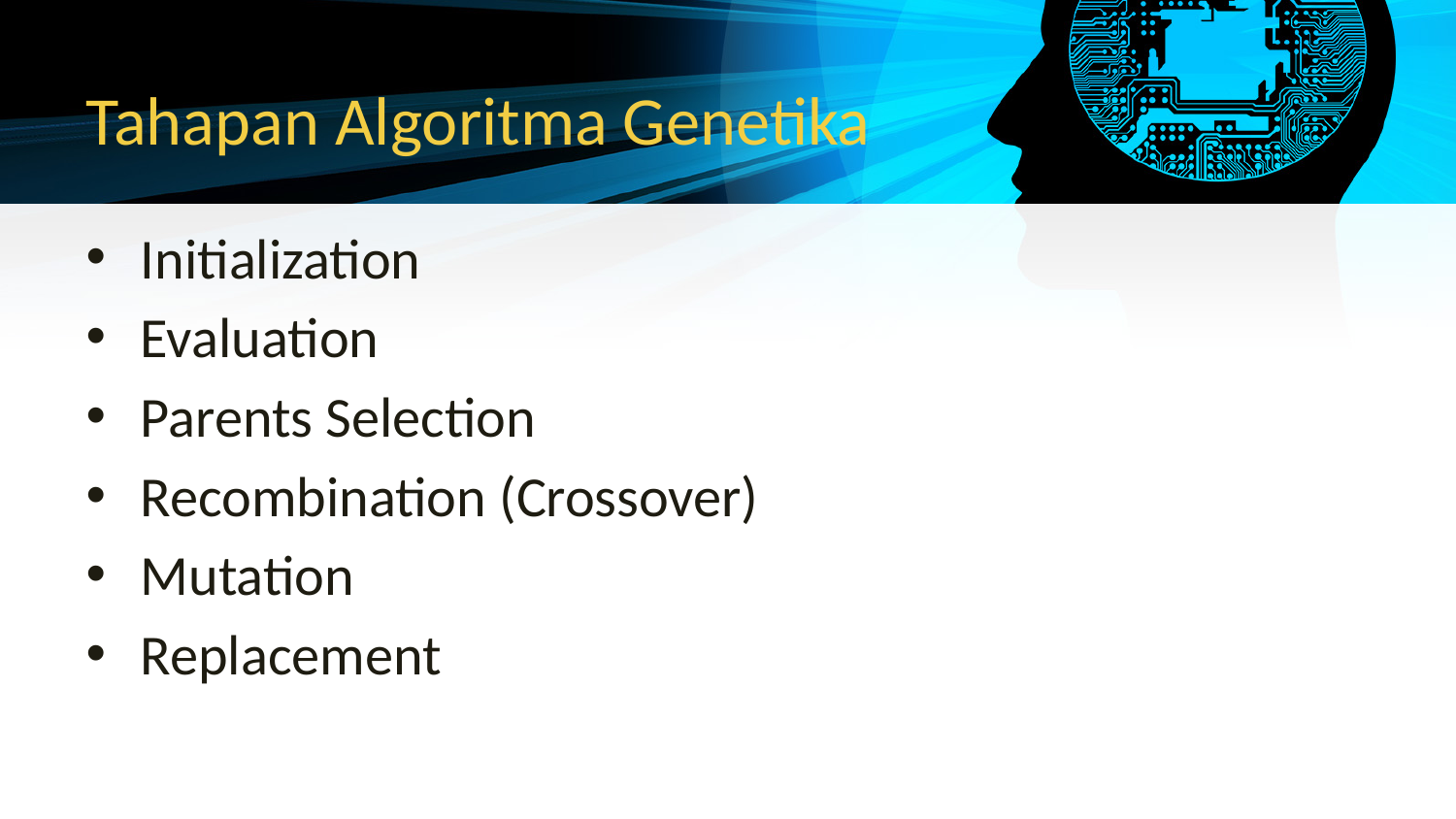

# Tahapan Algoritma Genetika
Initialization
Evaluation
Parents Selection
Recombination (Crossover)
Mutation
Replacement